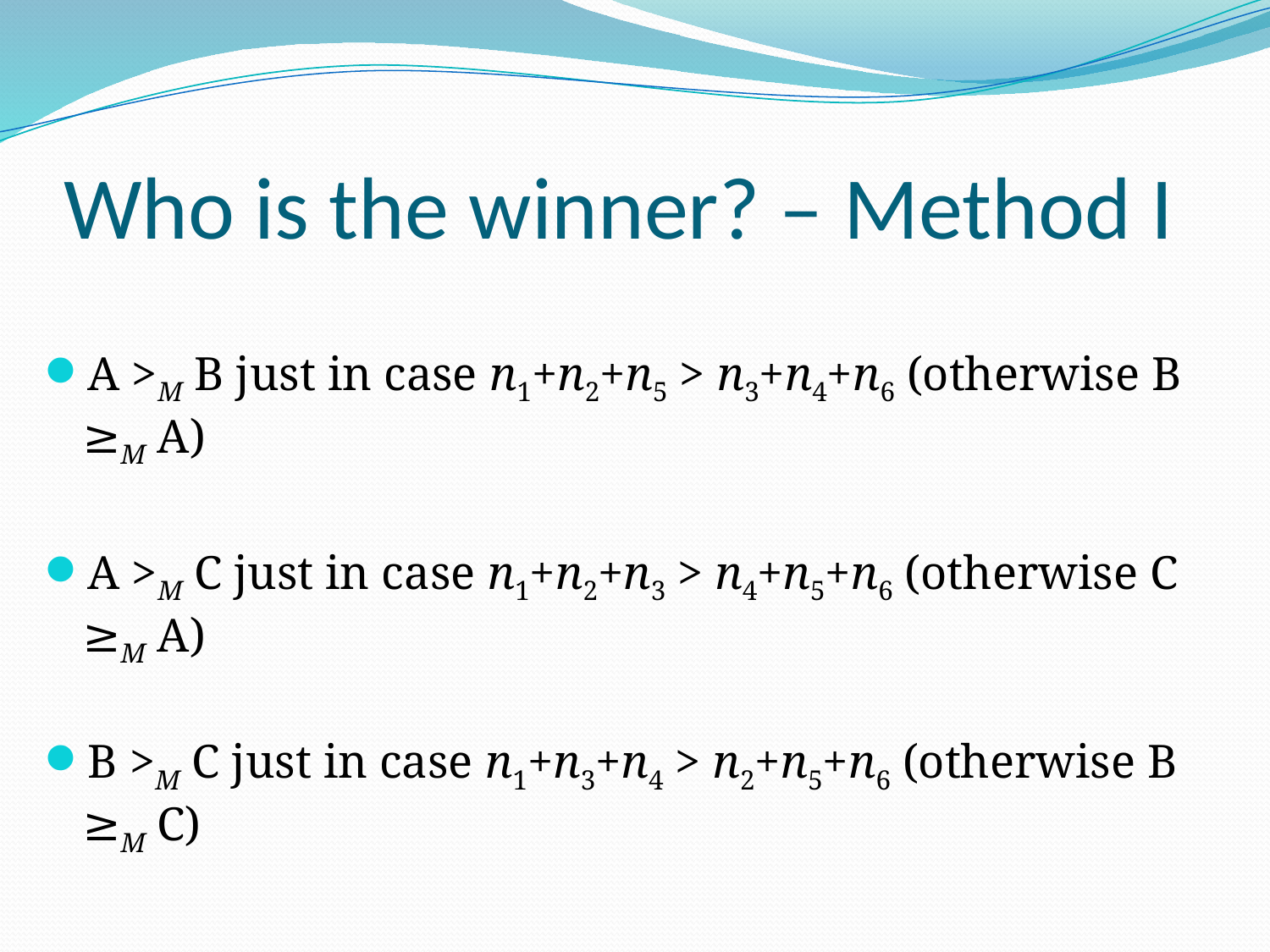

# Who is the winner? – Method I
A >M B just in case n1+n2+n5 > n3+n4+n6 (otherwise B ≥M A)

A >M C just in case n1+n2+n3 > n4+n5+n6 (otherwise C ≥M A)
B >M C just in case n1+n3+n4 > n2+n5+n6 (otherwise B ≥M C)